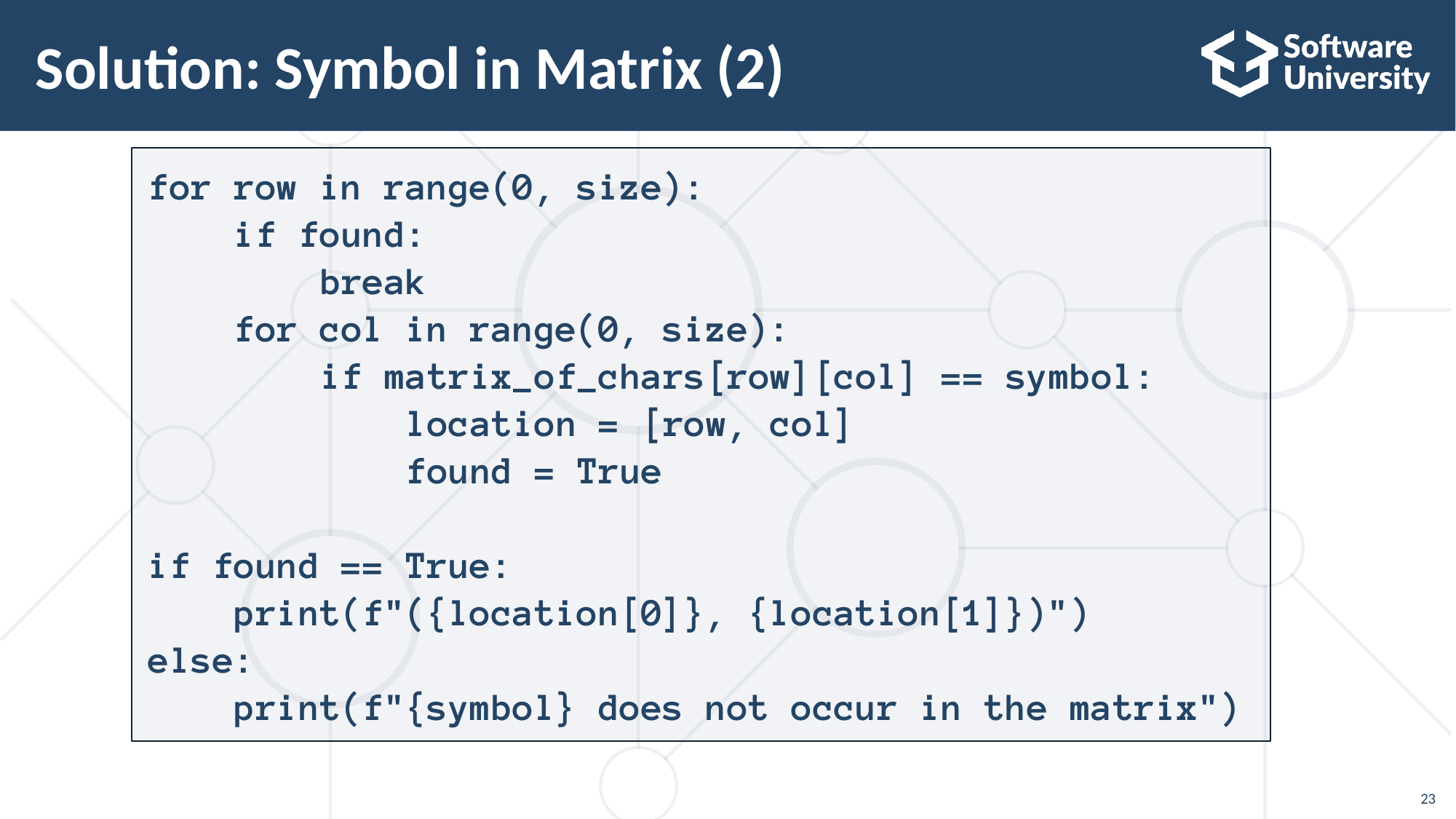

# Solution: Symbol in Matrix (2)
for row in range(0, size):
    if found:
        break
    for col in range(0, size):
        if matrix_of_chars[row][col] == symbol:
            location = [row, col]
            found = True

if found == True:
    print(f"({location[0]}, {location[1]})")
else:
    print(f"{symbol} does not occur in the matrix")
23